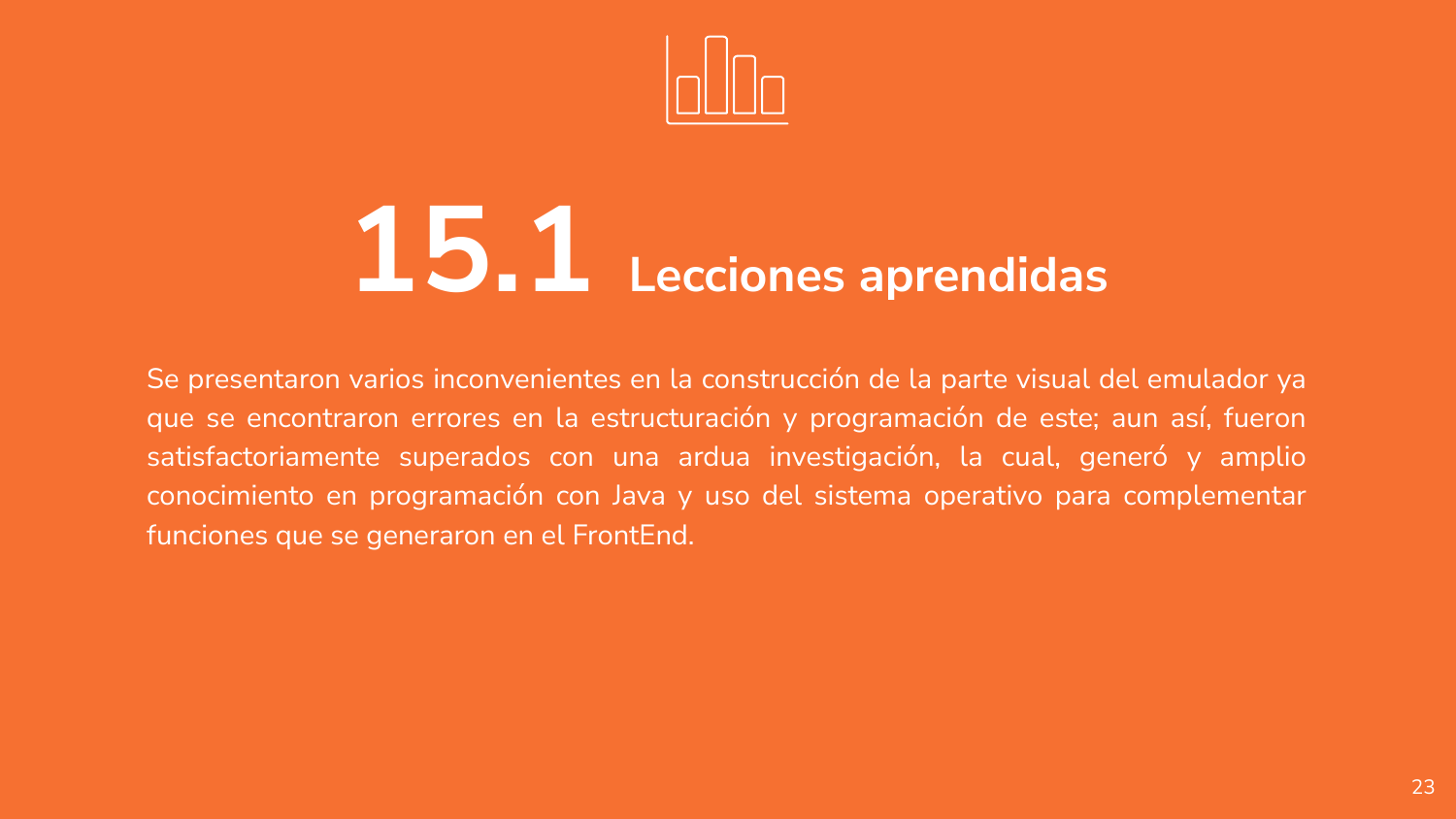

15.1 Lecciones aprendidas
Se presentaron varios inconvenientes en la construcción de la parte visual del emulador ya que se encontraron errores en la estructuración y programación de este; aun así, fueron satisfactoriamente superados con una ardua investigación, la cual, generó y amplio conocimiento en programación con Java y uso del sistema operativo para complementar funciones que se generaron en el FrontEnd.

23